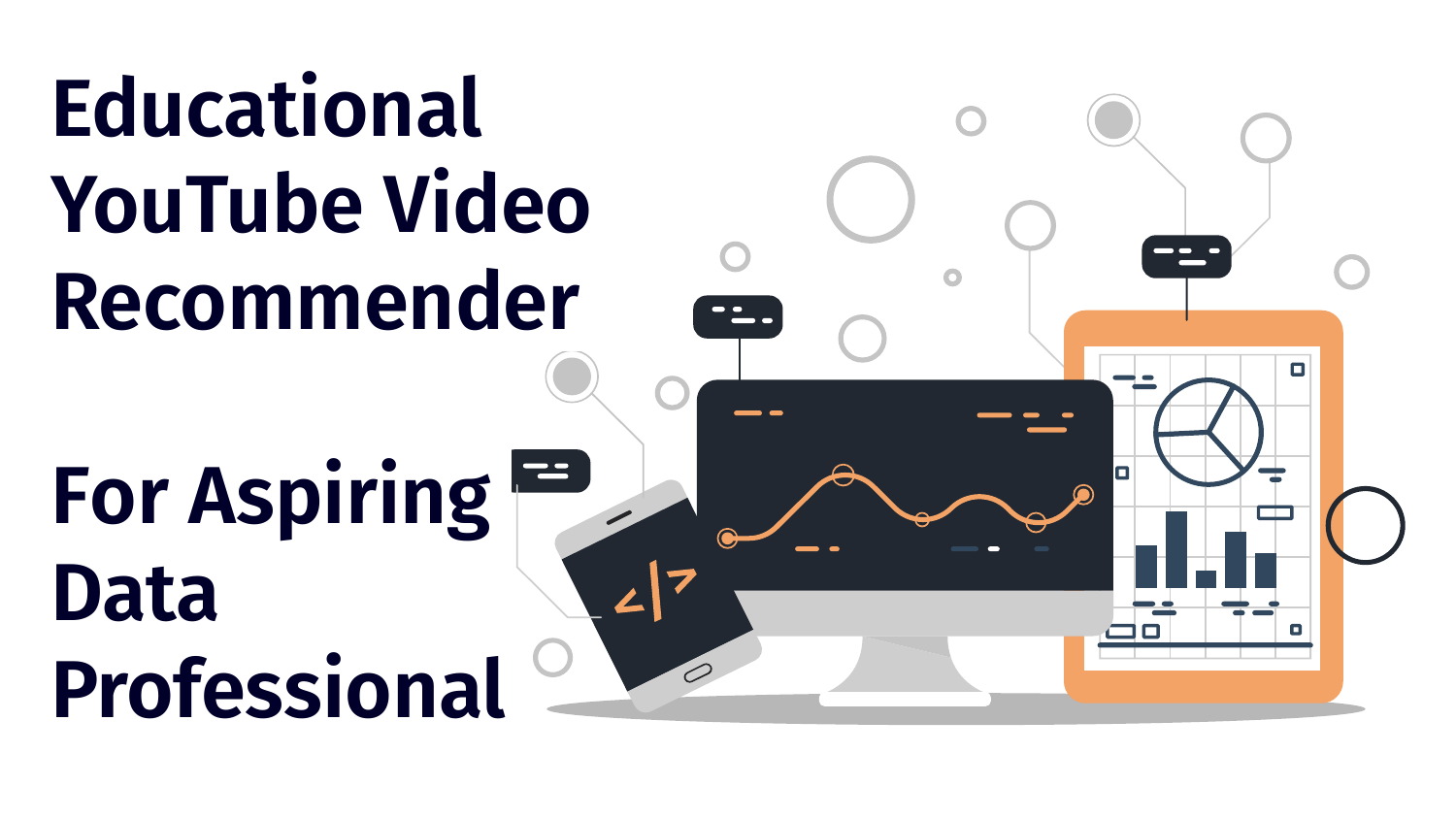

Educational YouTube Video Recommender

For Aspiring
Data
Professional